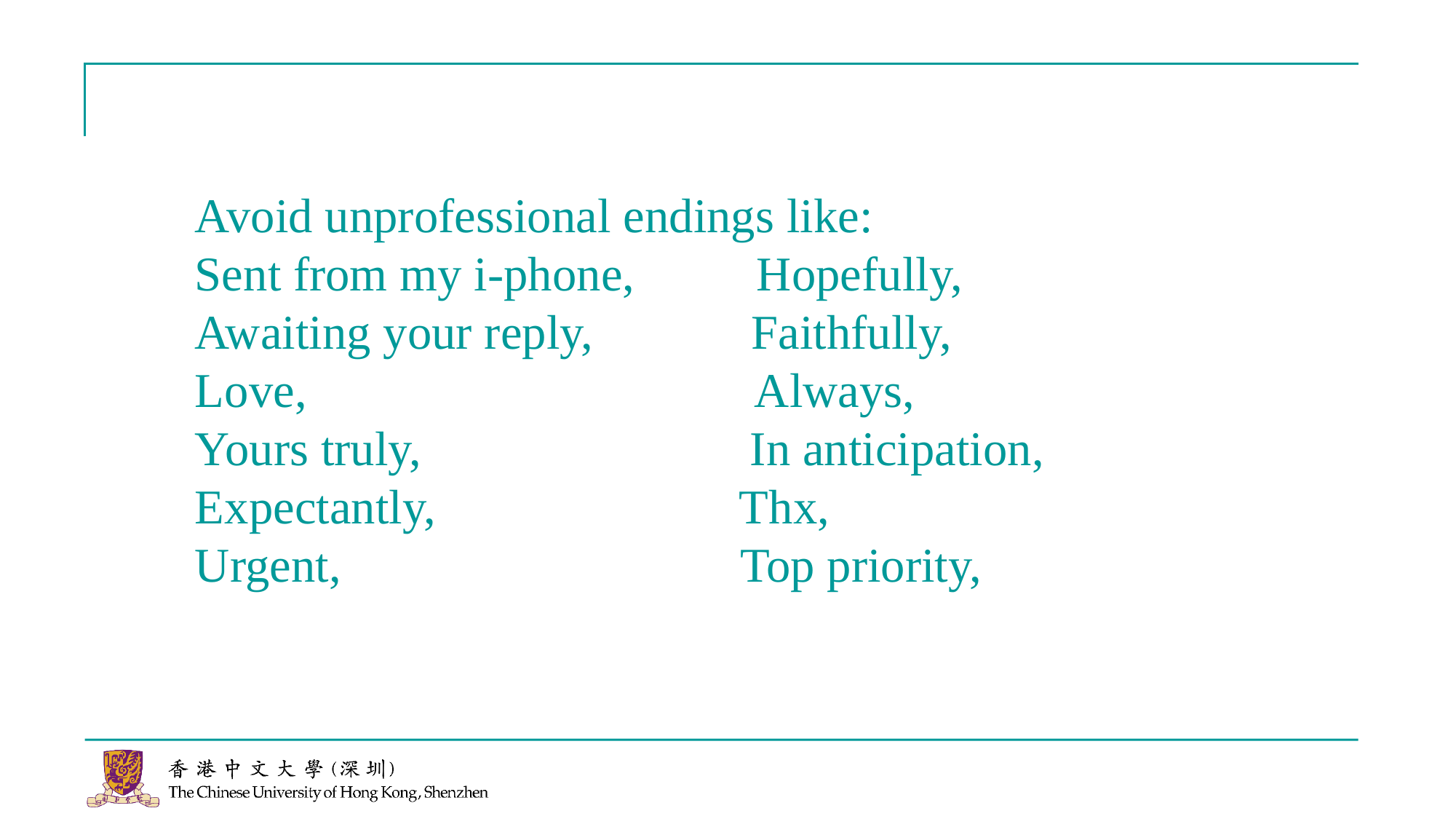

Avoid unprofessional endings like:
Sent from my i-phone,          Hopefully,
Awaiting your reply,             Faithfully,
Love,                                     Always,
Yours truly,                           In anticipation,
Expectantly,                         Thx,
Urgent,			         Top priority,